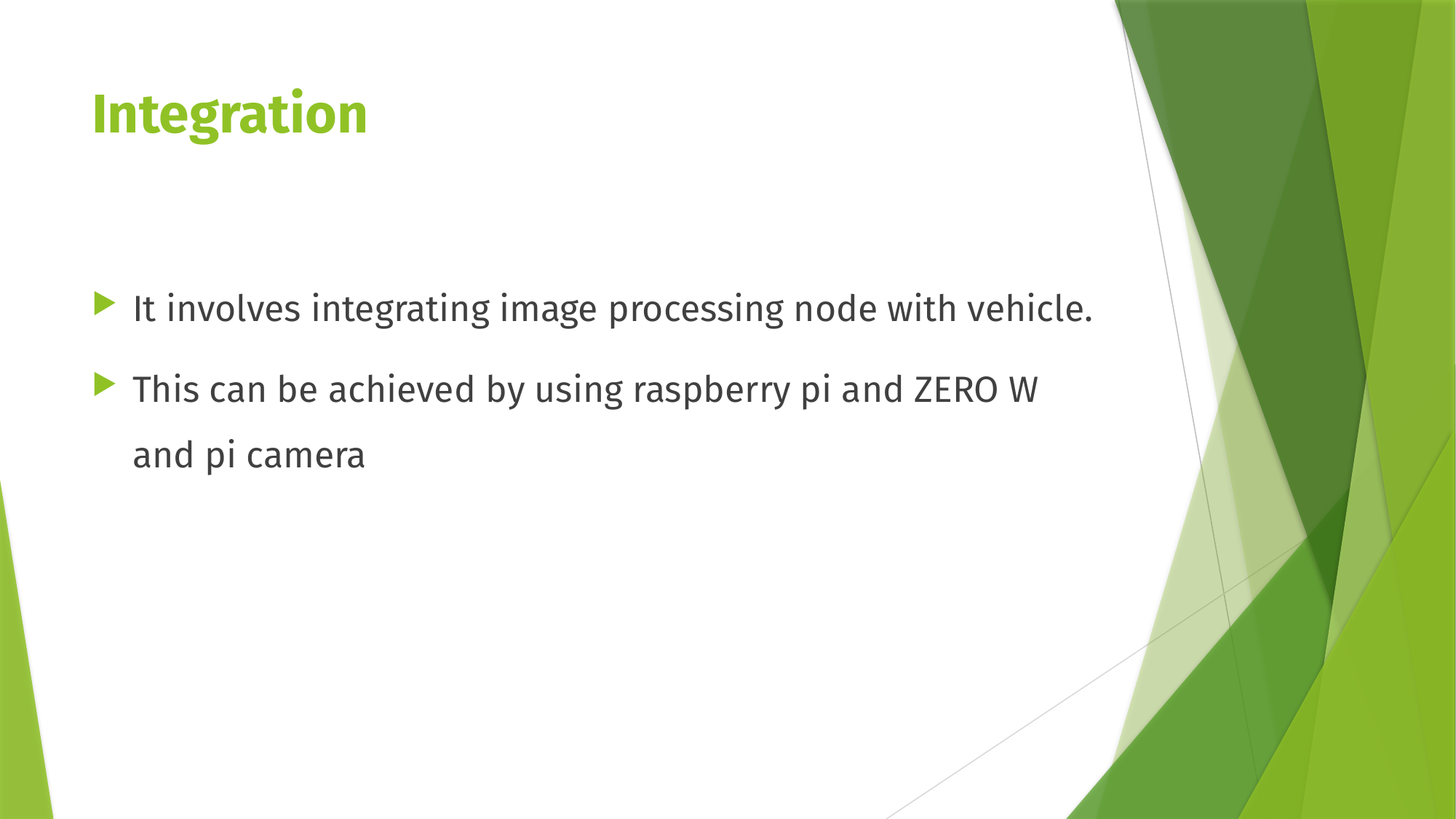

# Integration
It involves integrating image processing node with vehicle.
This can be achieved by using raspberry pi and ZERO W and pi camera